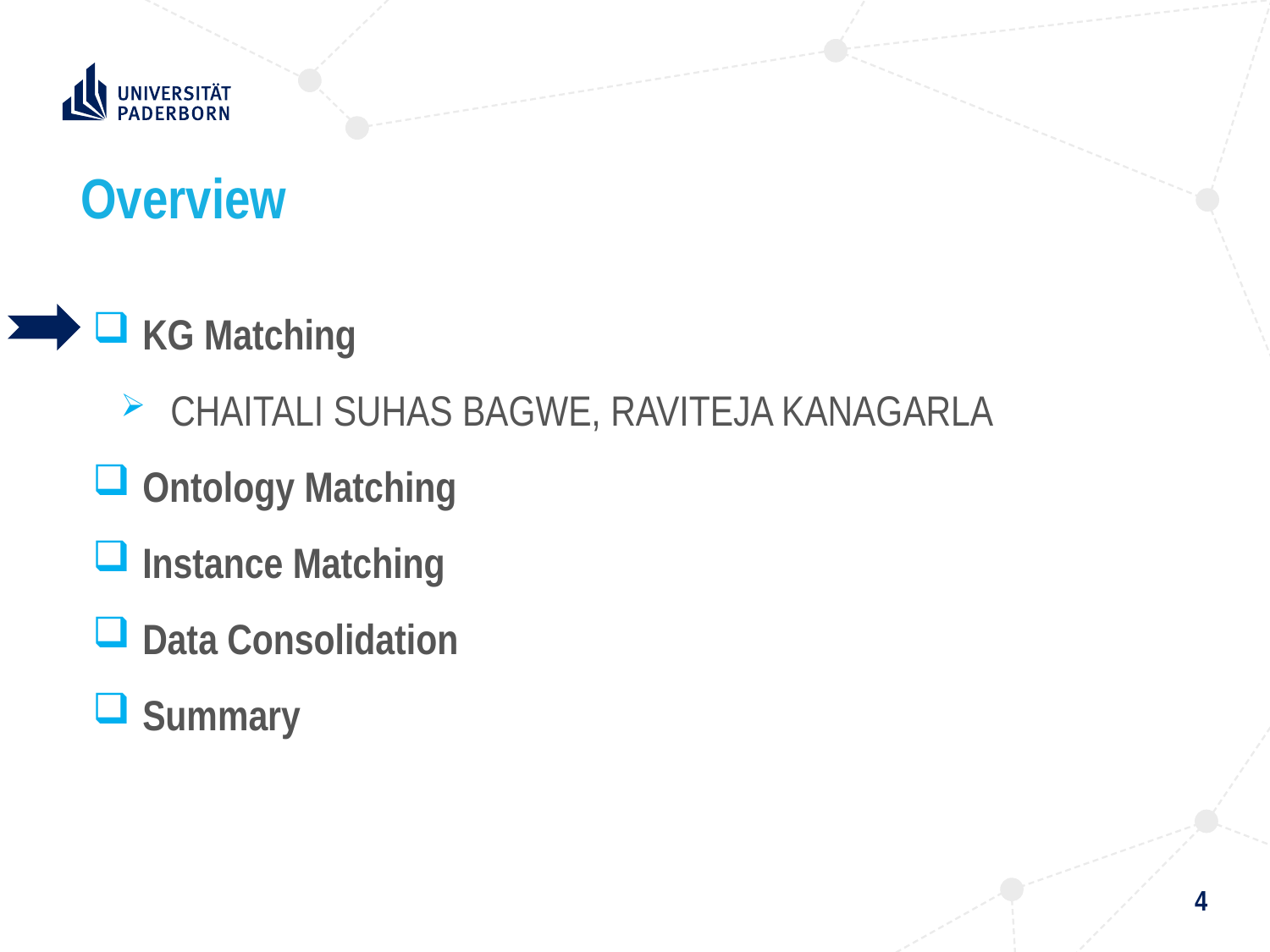

# Overview
KG Matching
CHAITALI SUHAS BAGWE, RAVITEJA KANAGARLA
Ontology Matching
Instance Matching
Data Consolidation
Summary

4